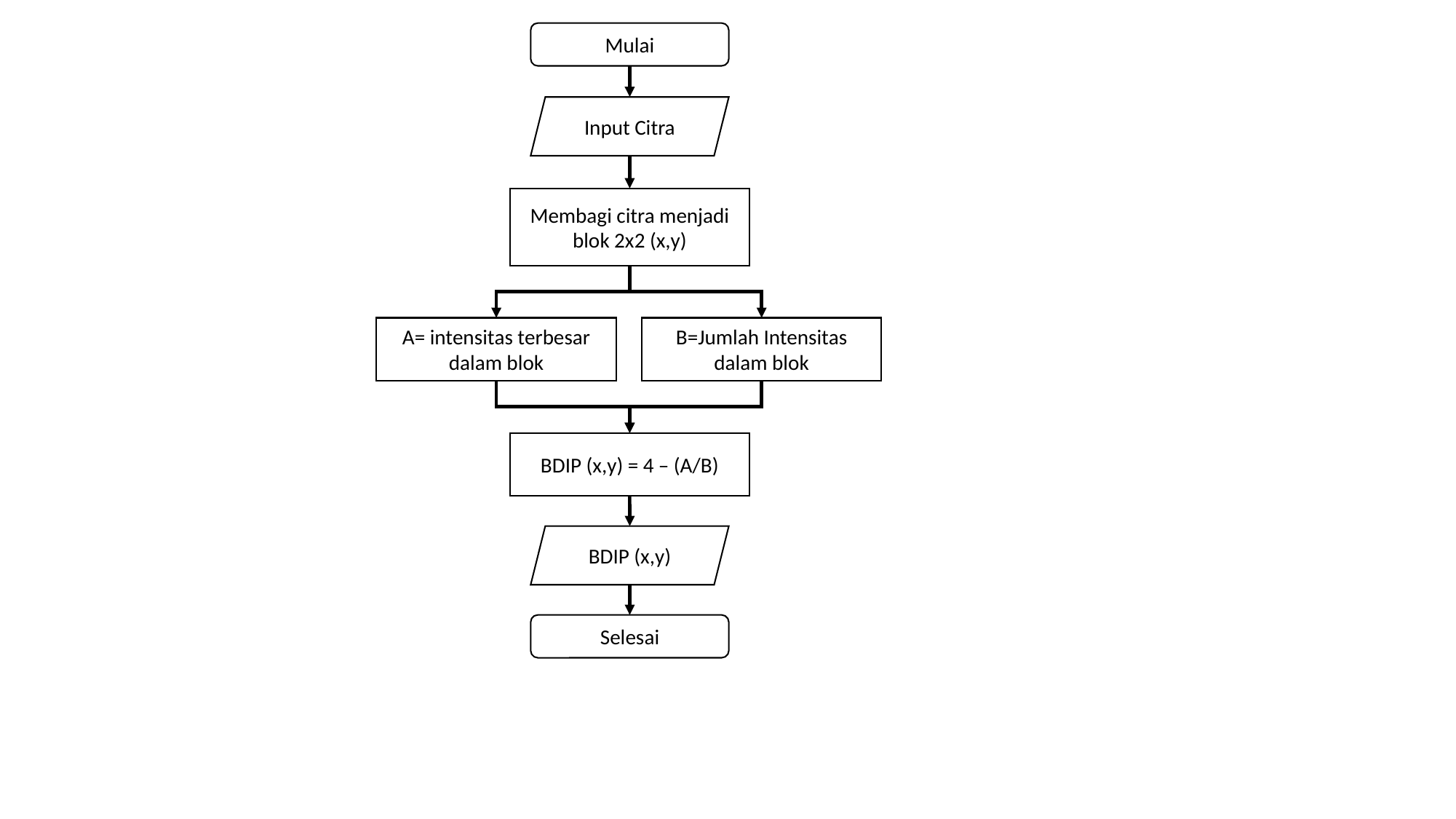

Mulai
Input Citra
Membagi citra menjadi blok 2x2 (x,y)
A= intensitas terbesar dalam blok
B=Jumlah Intensitas dalam blok
BDIP (x,y) = 4 – (A/B)
BDIP (x,y)
Selesai